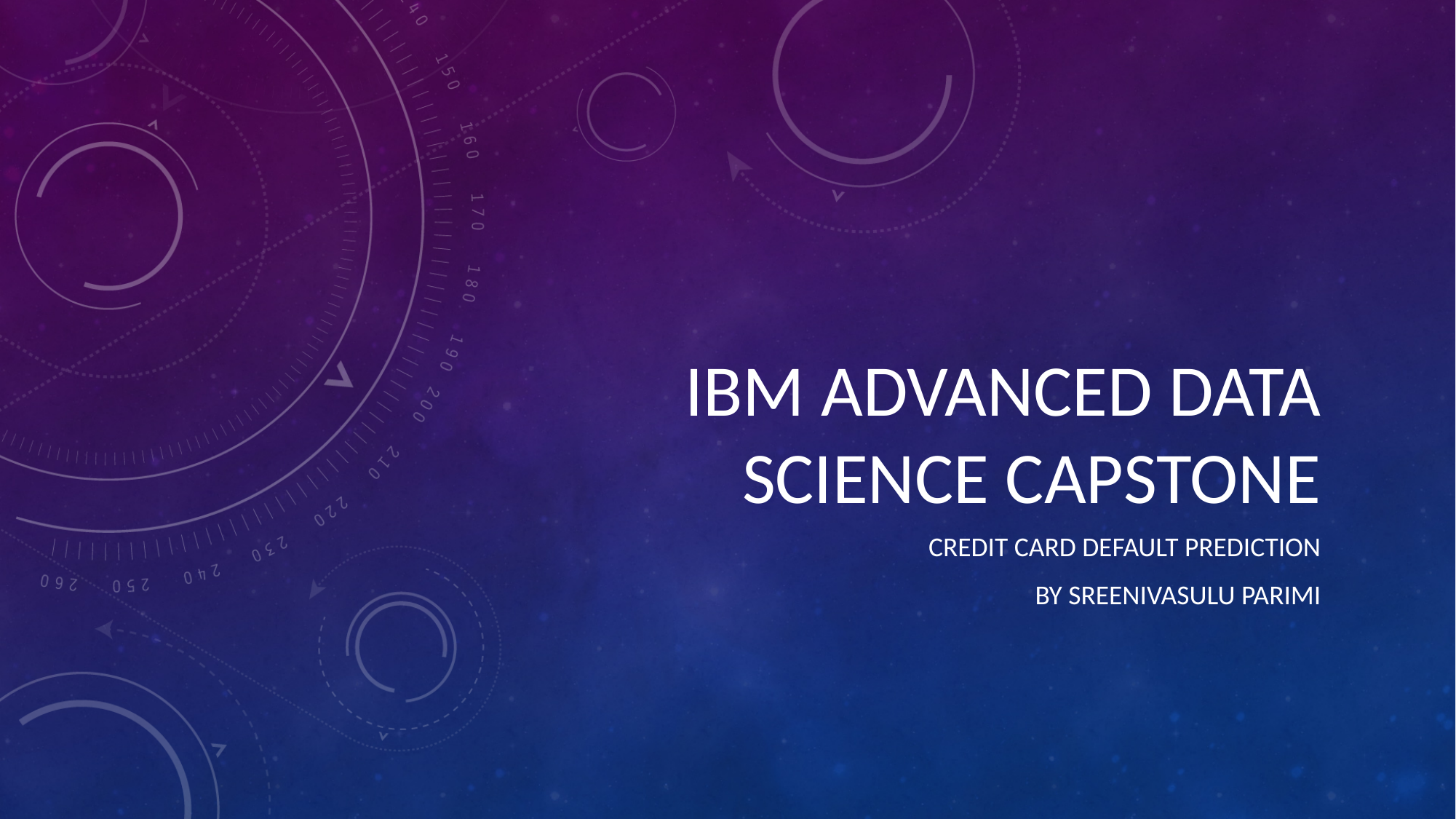

# IBM Advanced Data Science Capstone
Credit Card Default prediction
By Sreenivasulu parimi